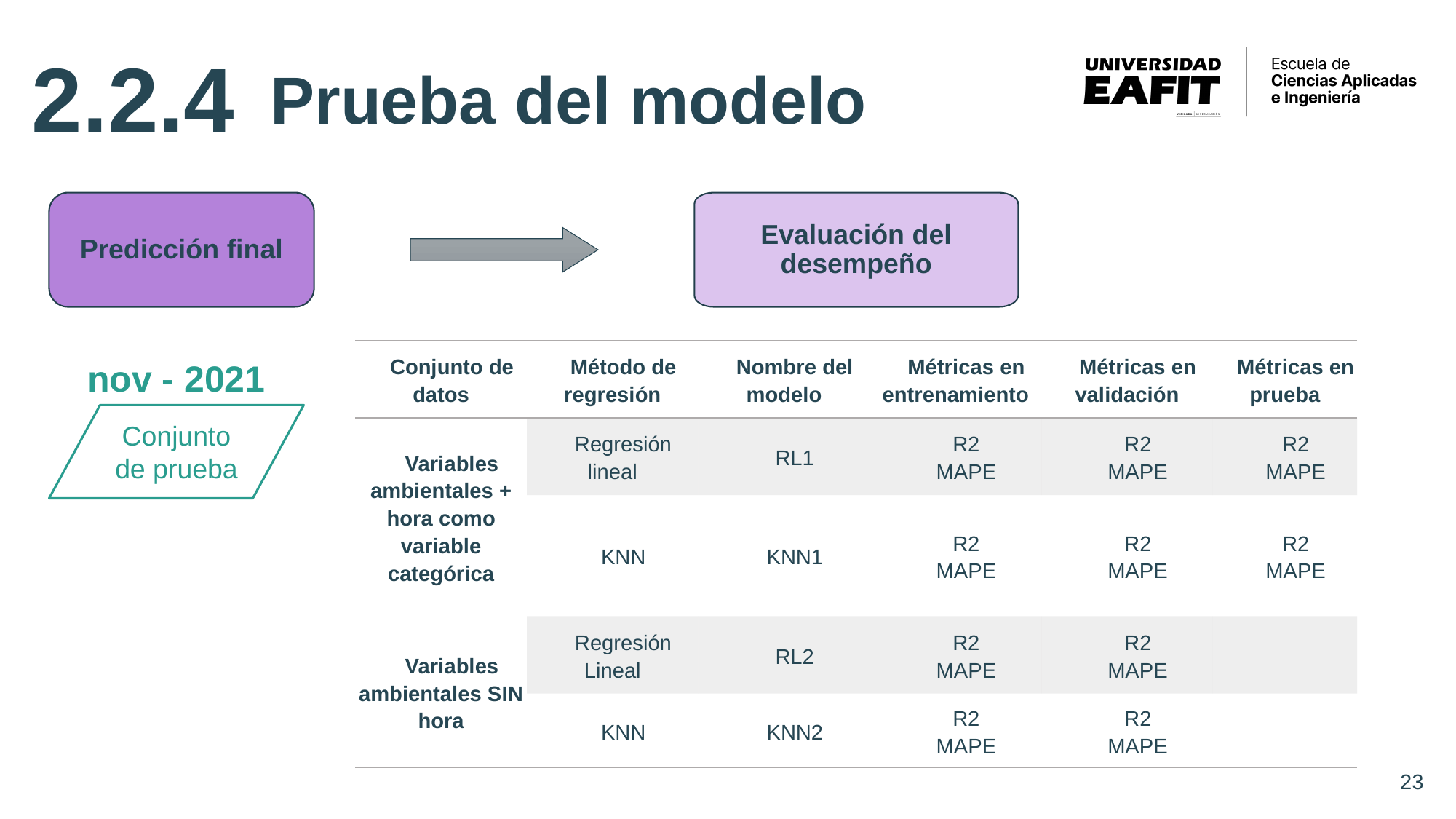

2.2.4
Prueba del modelo
Predicción final
Evaluación del desempeño

| Conjunto de datos | Método de regresión | Nombre del modelo | Métricas en entrenamiento | Métricas en validación | Métricas en prueba |
| --- | --- | --- | --- | --- | --- |
| Variables ambientales + hora como variable categórica | Regresión lineal | RL1 | R2 MAPE | R2 MAPE | R2 MAPE |
|  | KNN | KNN1 | R2 MAPE | R2 MAPE | R2 MAPE |
| Variables ambientales SIN hora | Regresión Lineal | RL2 | R2 MAPE | R2 MAPE |  |
|  | KNN | KNN2 | R2 MAPE | R2 MAPE |  |
nov - 2021
Conjunto de prueba
23